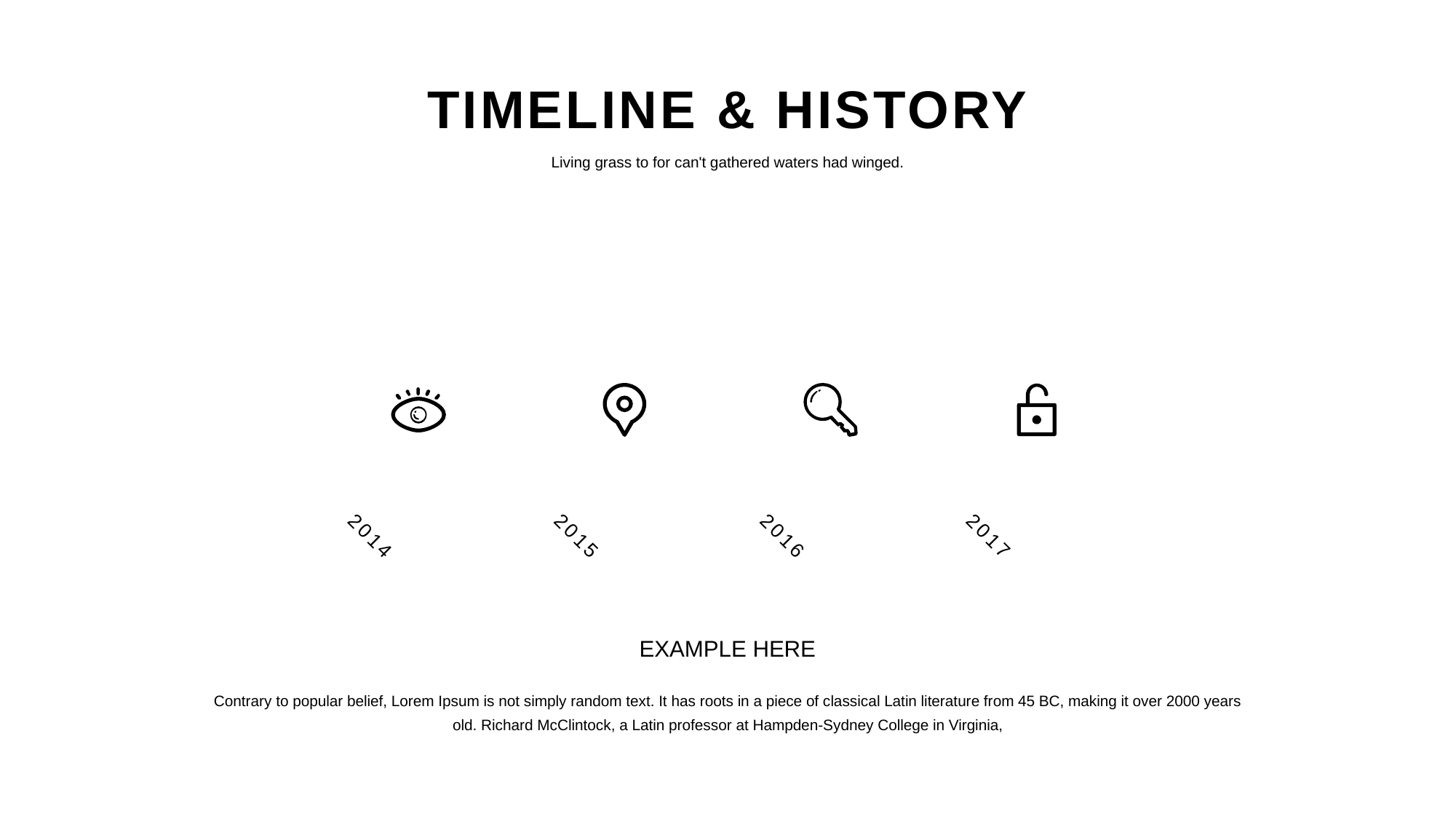

TIMELINE & HISTORY
Living grass to for can't gathered waters had winged.

2016
2017
2014
2015
EXAMPLE HERE
Contrary to popular belief, Lorem Ipsum is not simply random text. It has roots in a piece of classical Latin literature from 45 BC, making it over 2000 years old. Richard McClintock, a Latin professor at Hampden-Sydney College in Virginia,